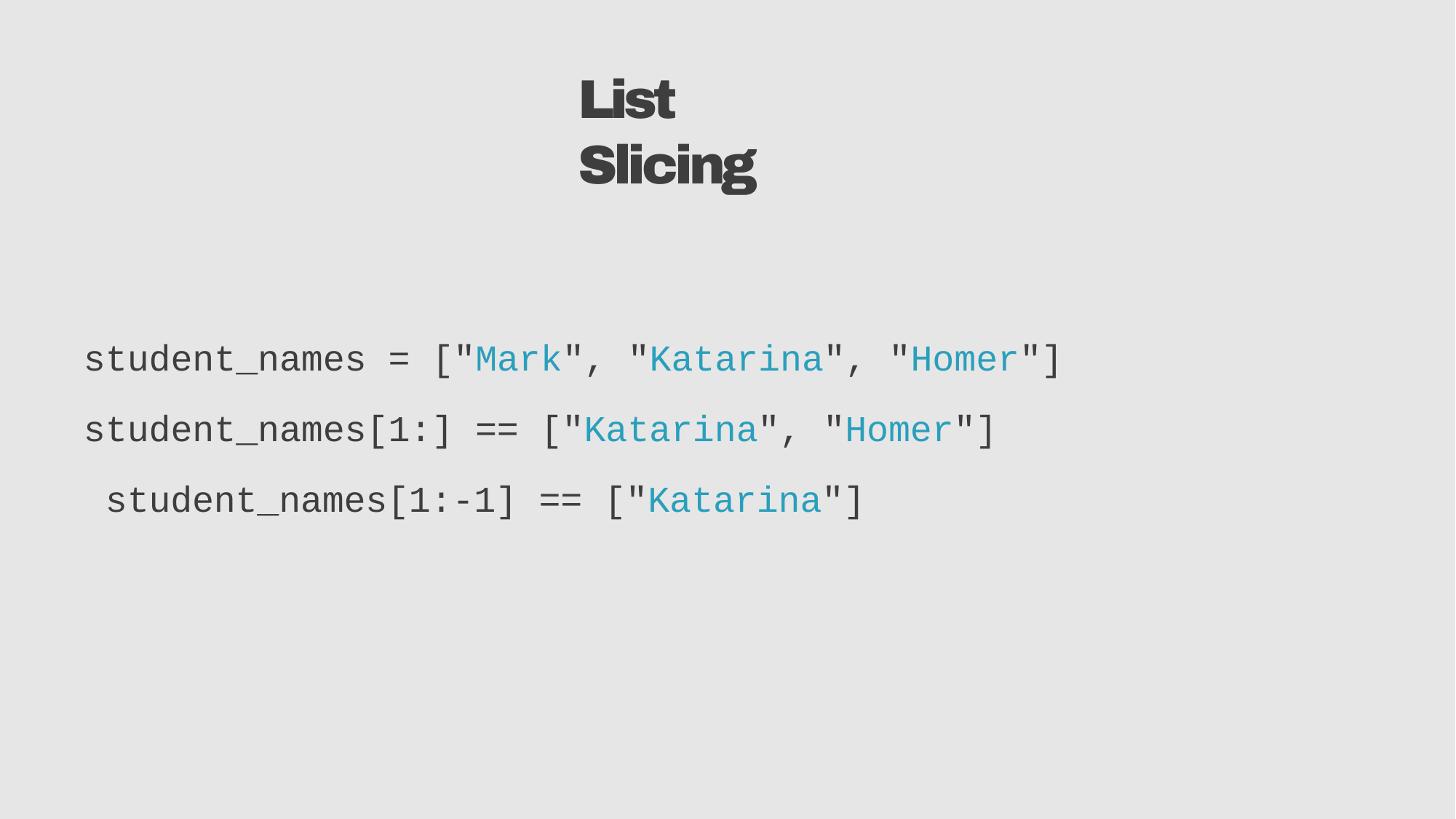

List Slicing
student_names = ["Mark", "Katarina", "Homer"]
student_names[1:] == ["Katarina", "Homer"]  student_names[1:-1] == ["Katarina"]